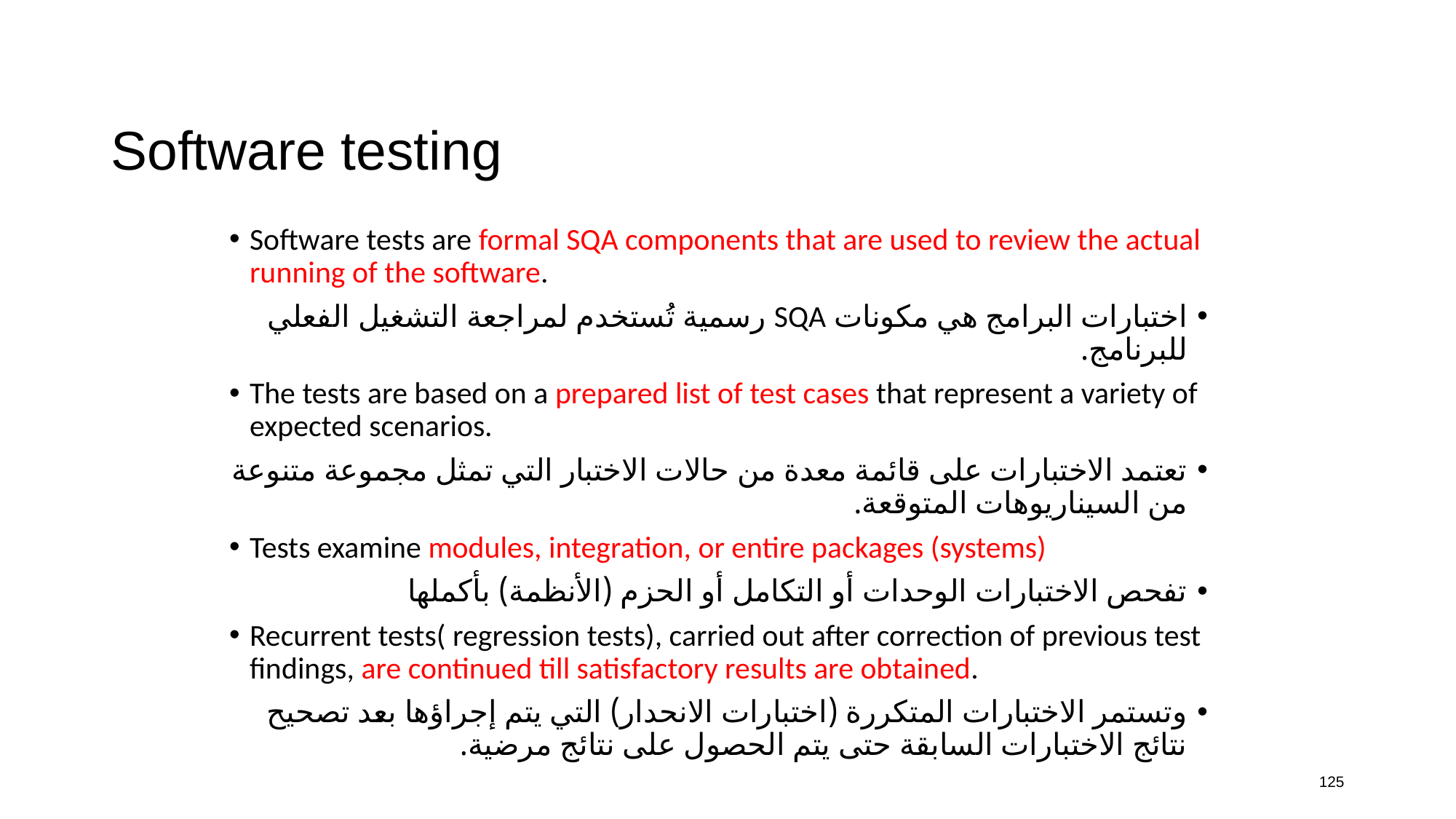

# Software testing
Software tests are formal SQA components that are used to review the actual running of the software.
اختبارات البرامج هي مكونات SQA رسمية تُستخدم لمراجعة التشغيل الفعلي للبرنامج.
The tests are based on a prepared list of test cases that represent a variety of expected scenarios.
تعتمد الاختبارات على قائمة معدة من حالات الاختبار التي تمثل مجموعة متنوعة من السيناريوهات المتوقعة.
Tests examine modules, integration, or entire packages (systems)
تفحص الاختبارات الوحدات أو التكامل أو الحزم (الأنظمة) بأكملها
Recurrent tests( regression tests), carried out after correction of previous test findings, are continued till satisfactory results are obtained.
وتستمر الاختبارات المتكررة (اختبارات الانحدار) التي يتم إجراؤها بعد تصحيح نتائج الاختبارات السابقة حتى يتم الحصول على نتائج مرضية.
125